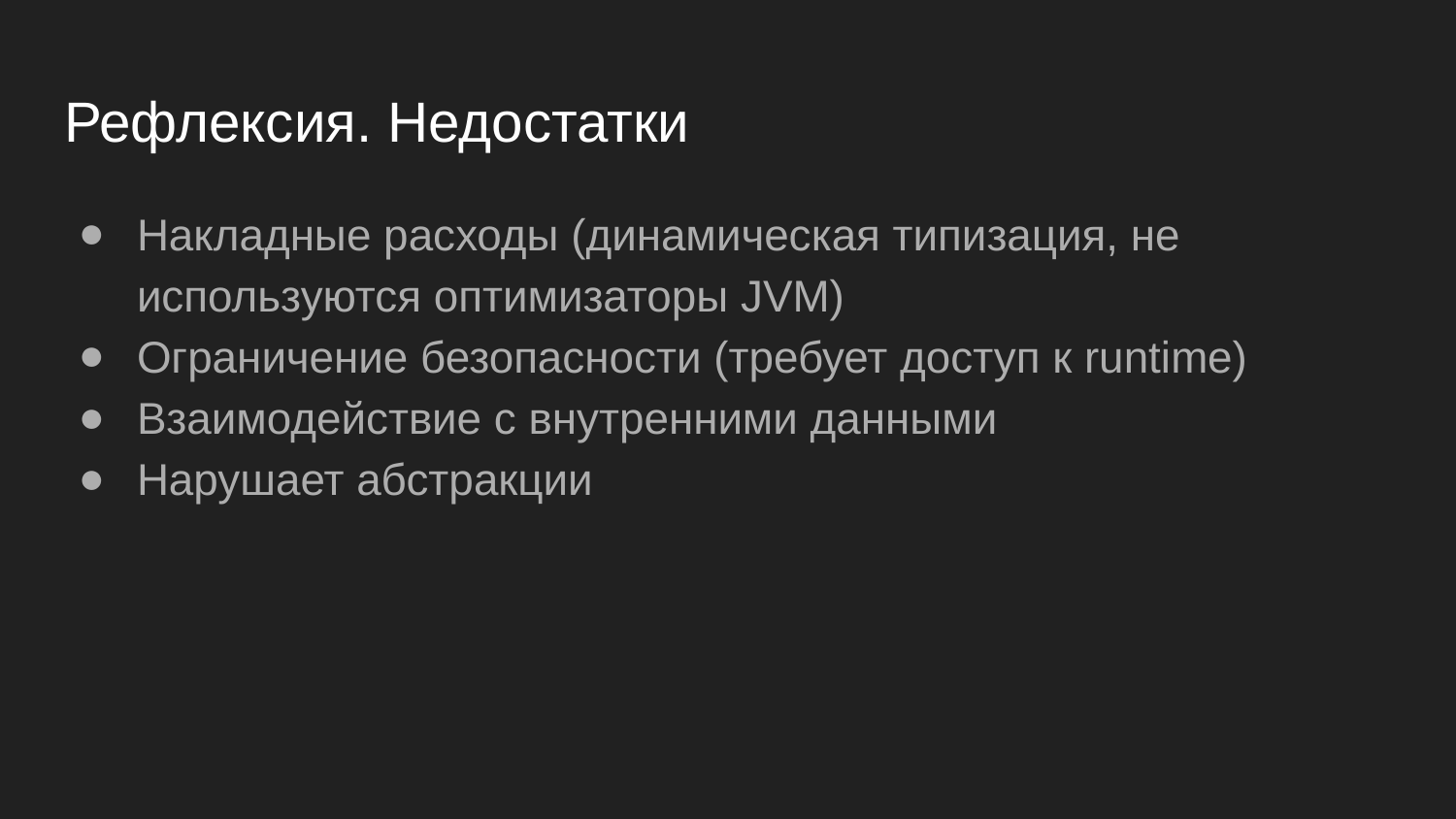

# Рефлексия. Недостатки
Накладные расходы (динамическая типизация, не используются оптимизаторы JVM)
Ограничение безопасности (требует доступ к runtime)
Взаимодействие с внутренними данными
Нарушает абстракции